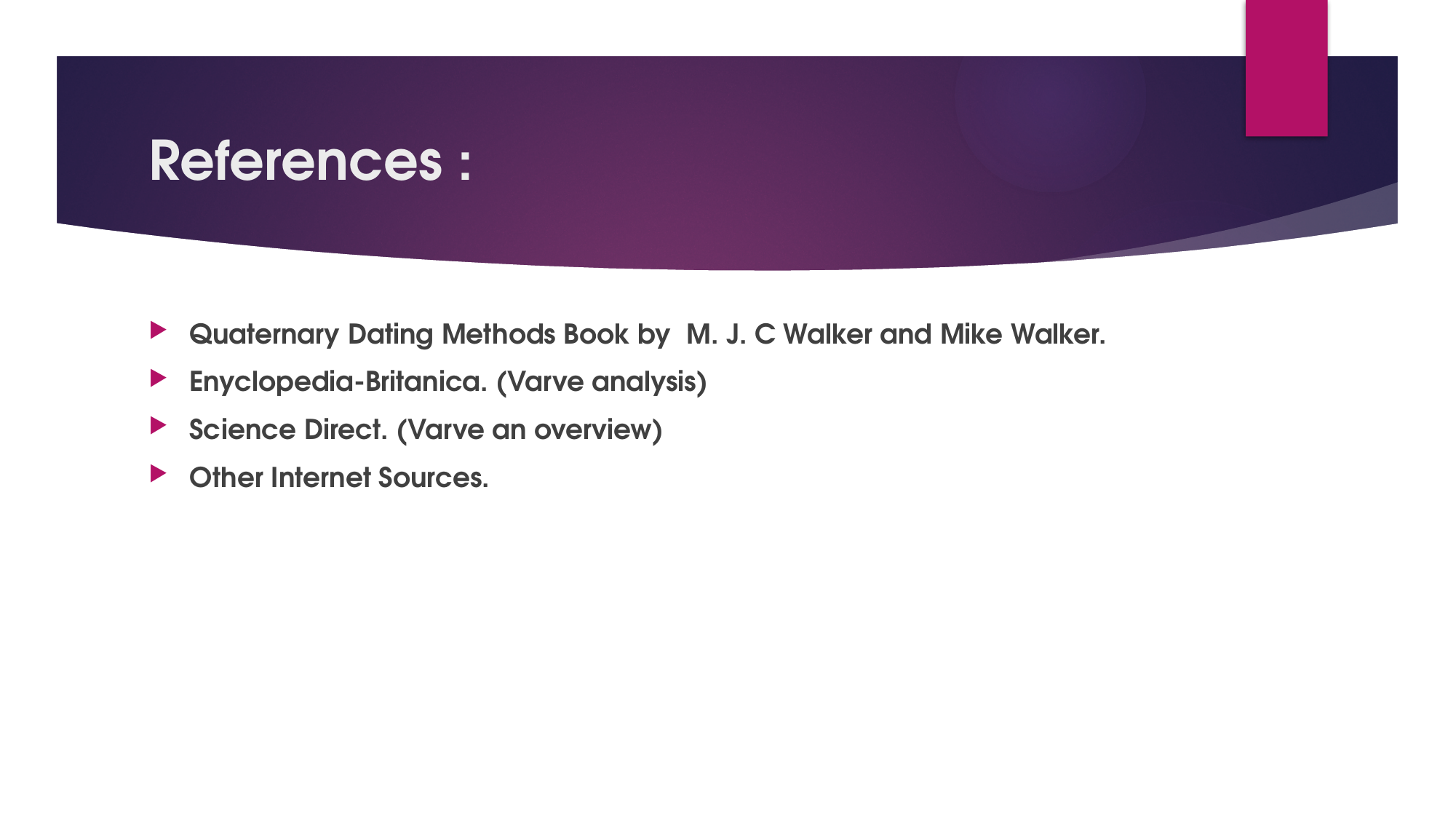

# References :
Quaternary Dating Methods Book by  M. J. C Walker and Mike Walker.
Enyclopedia-Britanica. (Varve analysis)
Science Direct. (Varve an overview)
Other Internet Sources.